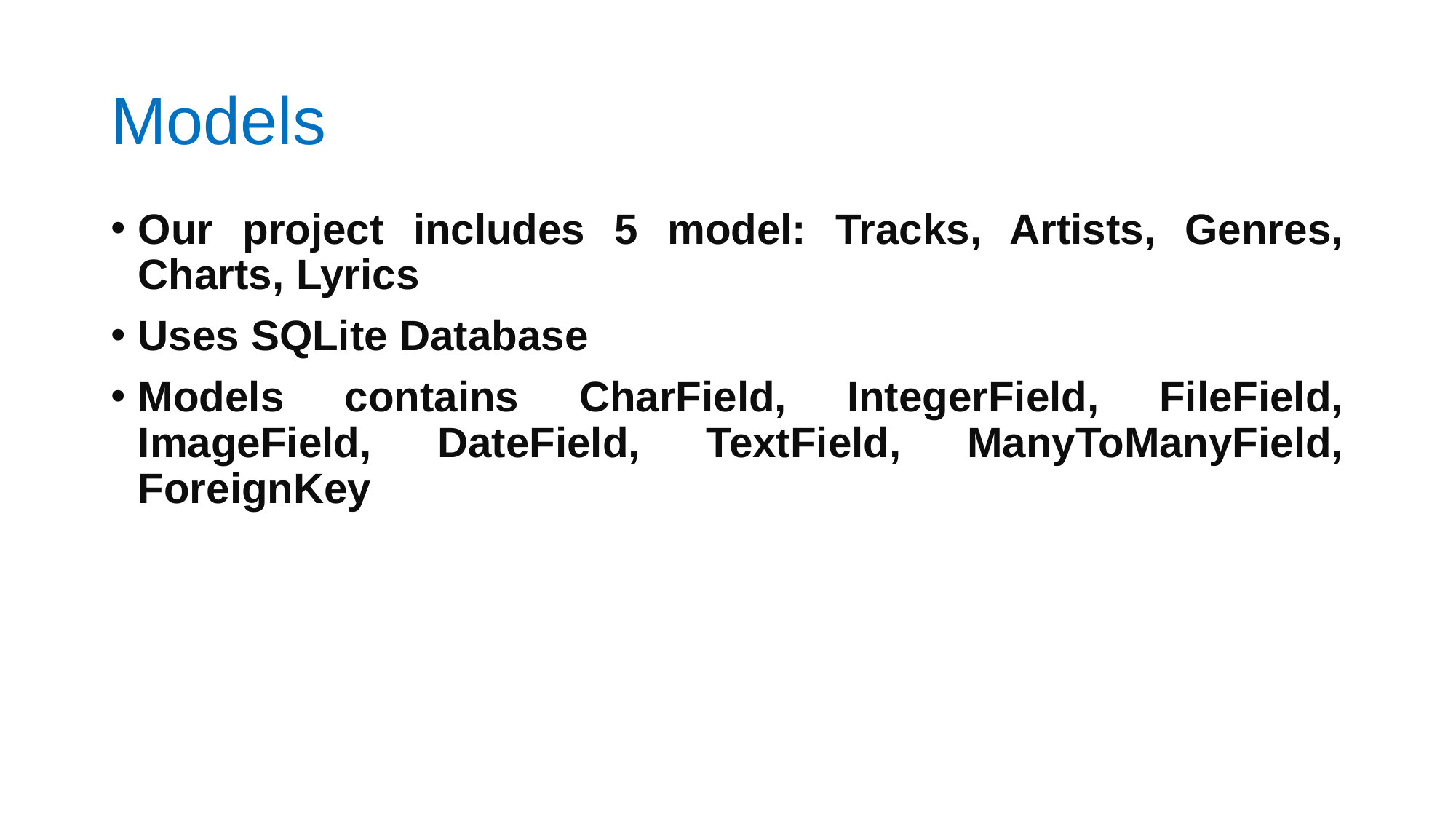

# Models
Our project includes 5 model: Tracks, Artists, Genres, Charts, Lyrics
Uses SQLite Database
Models contains CharField, IntegerField, FileField, ImageField, DateField, TextField, ManyToManyField, ForeignKey